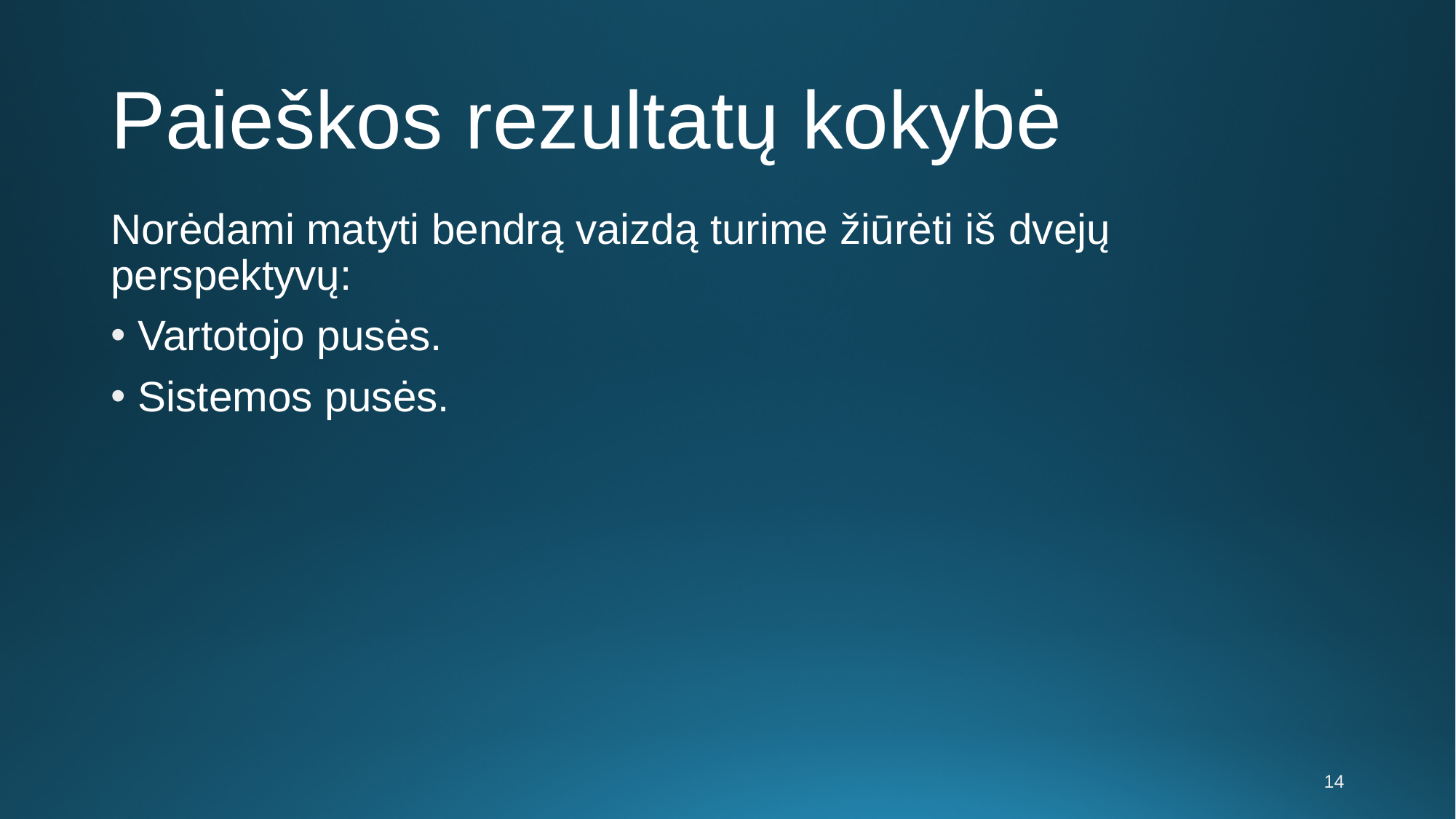

# Paieškos rezultatų kokybė
Norėdami matyti bendrą vaizdą turime žiūrėti iš dvejų perspektyvų:
Vartotojo pusės.
Sistemos pusės.
14